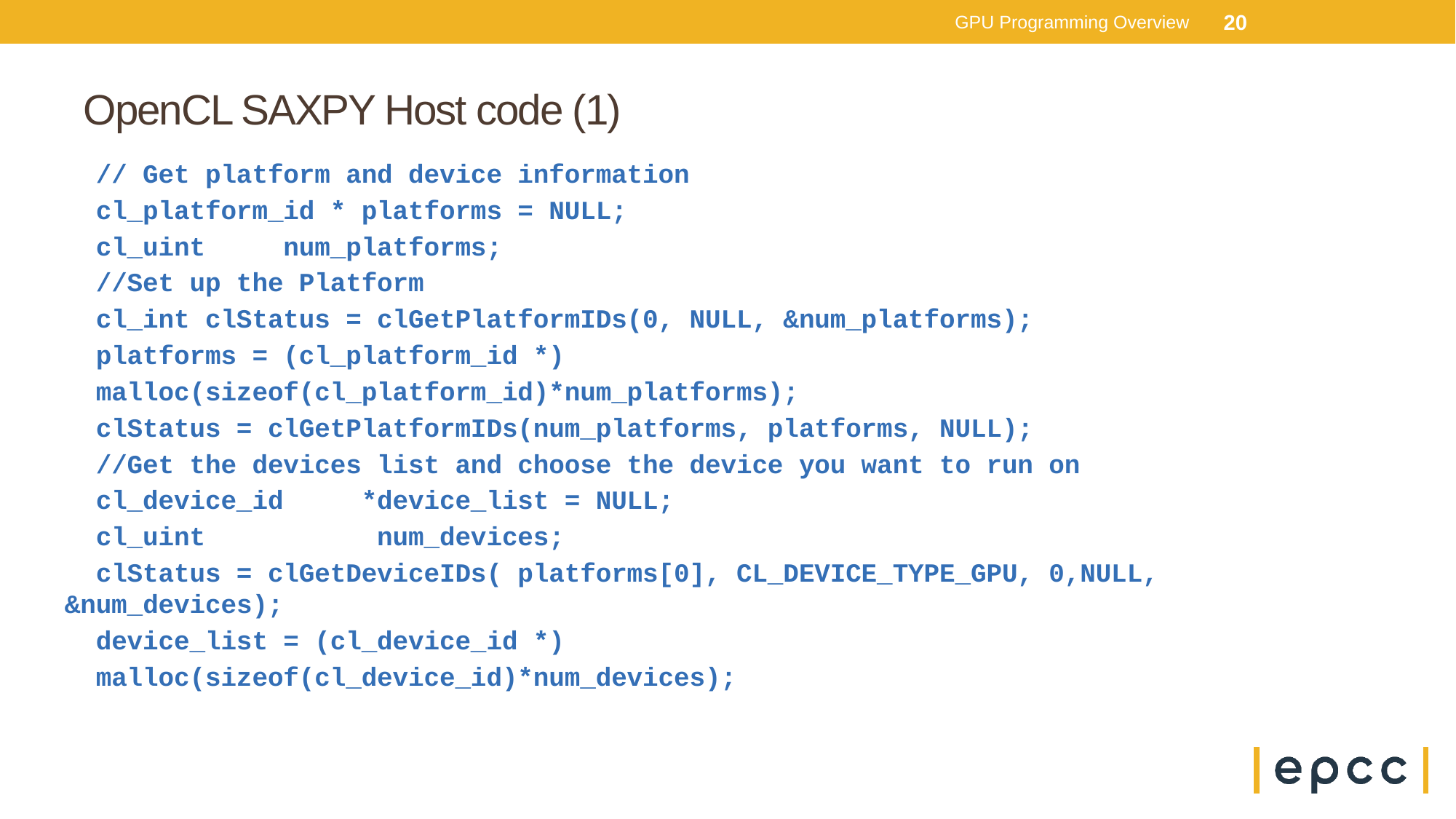

GPU Programming Overview
20
# OpenCL SAXPY Host code (1)

  // Get platform and device information
  cl_platform_id * platforms = NULL;
  cl_uint     num_platforms;
  //Set up the Platform
  cl_int clStatus = clGetPlatformIDs(0, NULL, &num_platforms);
  platforms = (cl_platform_id *)
  malloc(sizeof(cl_platform_id)*num_platforms);
  clStatus = clGetPlatformIDs(num_platforms, platforms, NULL);
  //Get the devices list and choose the device you want to run on
  cl_device_id     *device_list = NULL;
  cl_uint           num_devices;
  clStatus = clGetDeviceIDs( platforms[0], CL_DEVICE_TYPE_GPU, 0,NULL, &num_devices);
  device_list = (cl_device_id *)
  malloc(sizeof(cl_device_id)*num_devices);